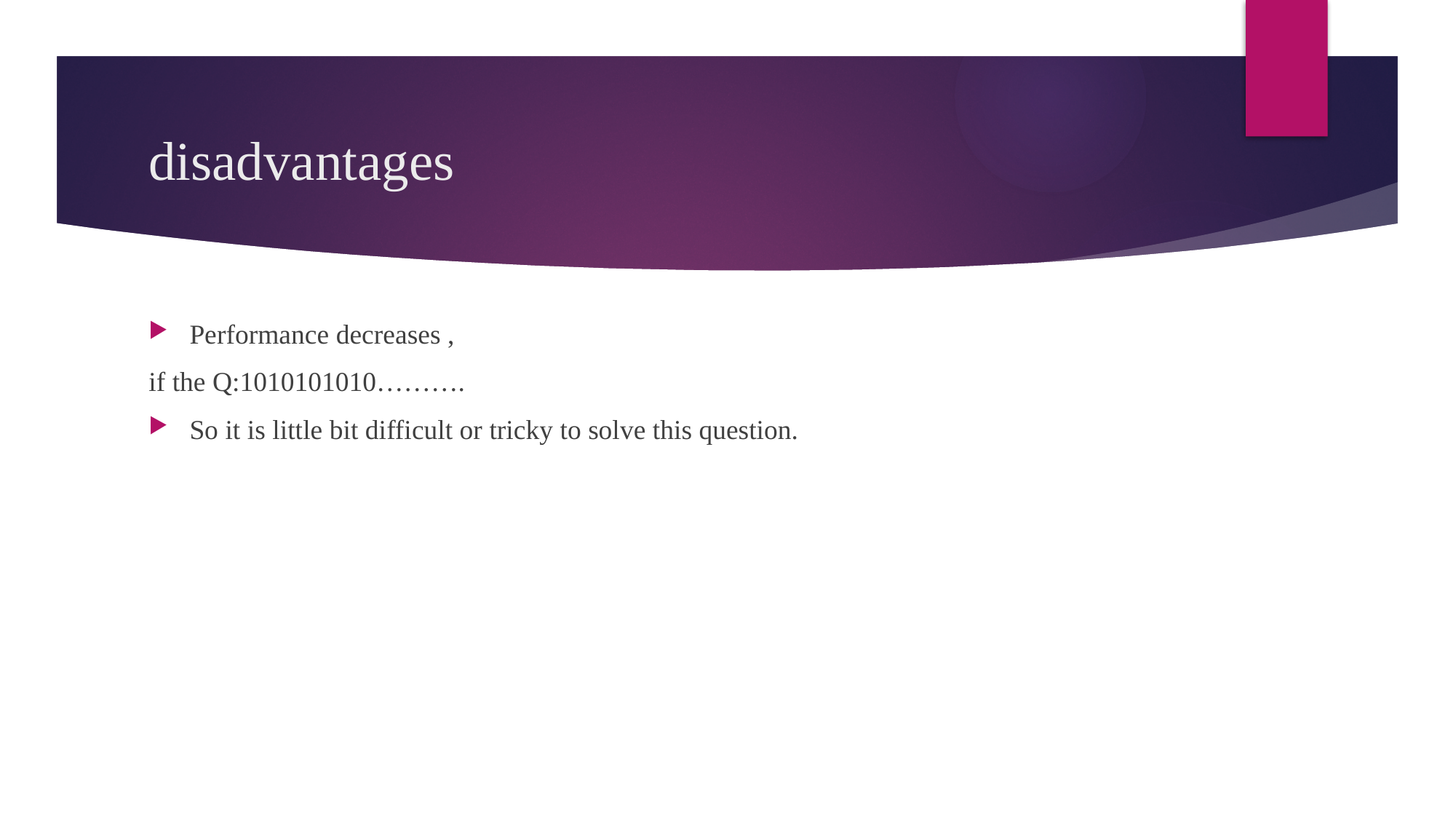

# disadvantages
Performance decreases ,
if the Q:1010101010……….
So it is little bit difficult or tricky to solve this question.